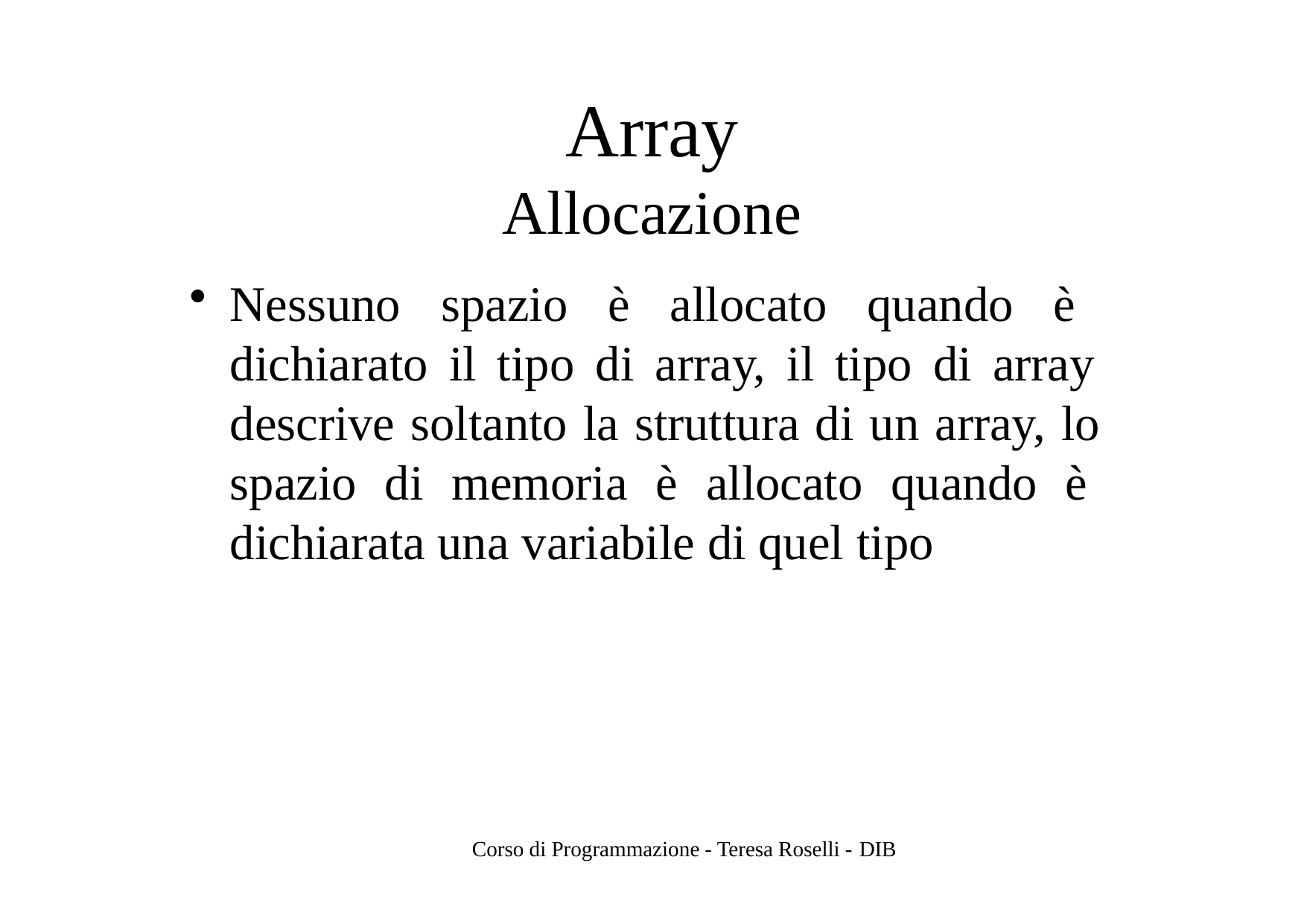

# Array
Allocazione
Nessuno spazio è allocato quando è  dichiarato il tipo di array, il tipo di array  descrive soltanto la struttura di un array, lo  spazio di memoria è allocato quando è  dichiarata una variabile di quel tipo
Corso di Programmazione - Teresa Roselli - DIB